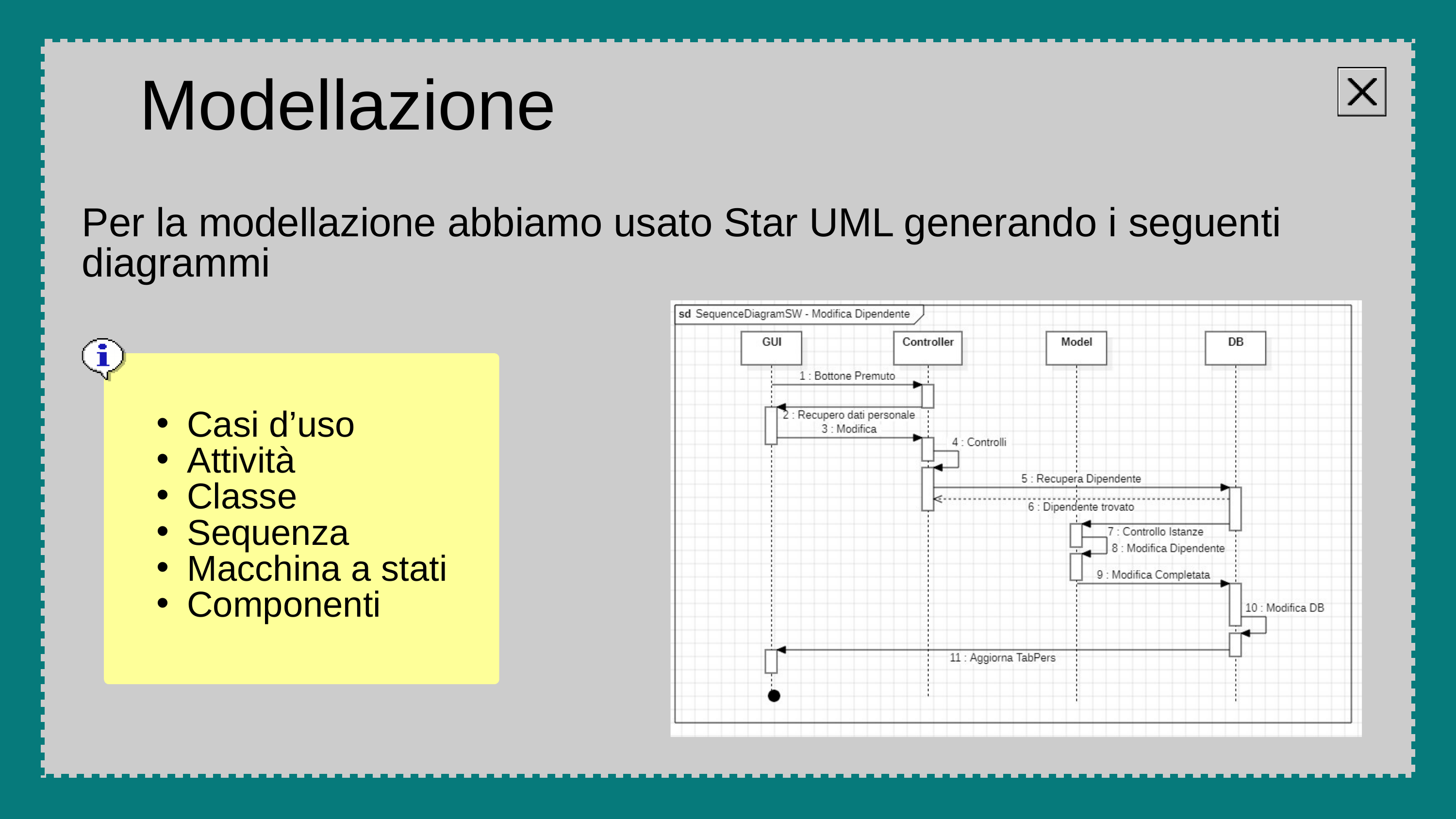

Modellazione
Per la modellazione abbiamo usato Star UML generando i seguenti diagrammi

Casi d’uso
Attività
Classe
Sequenza
Macchina a stati
Componenti